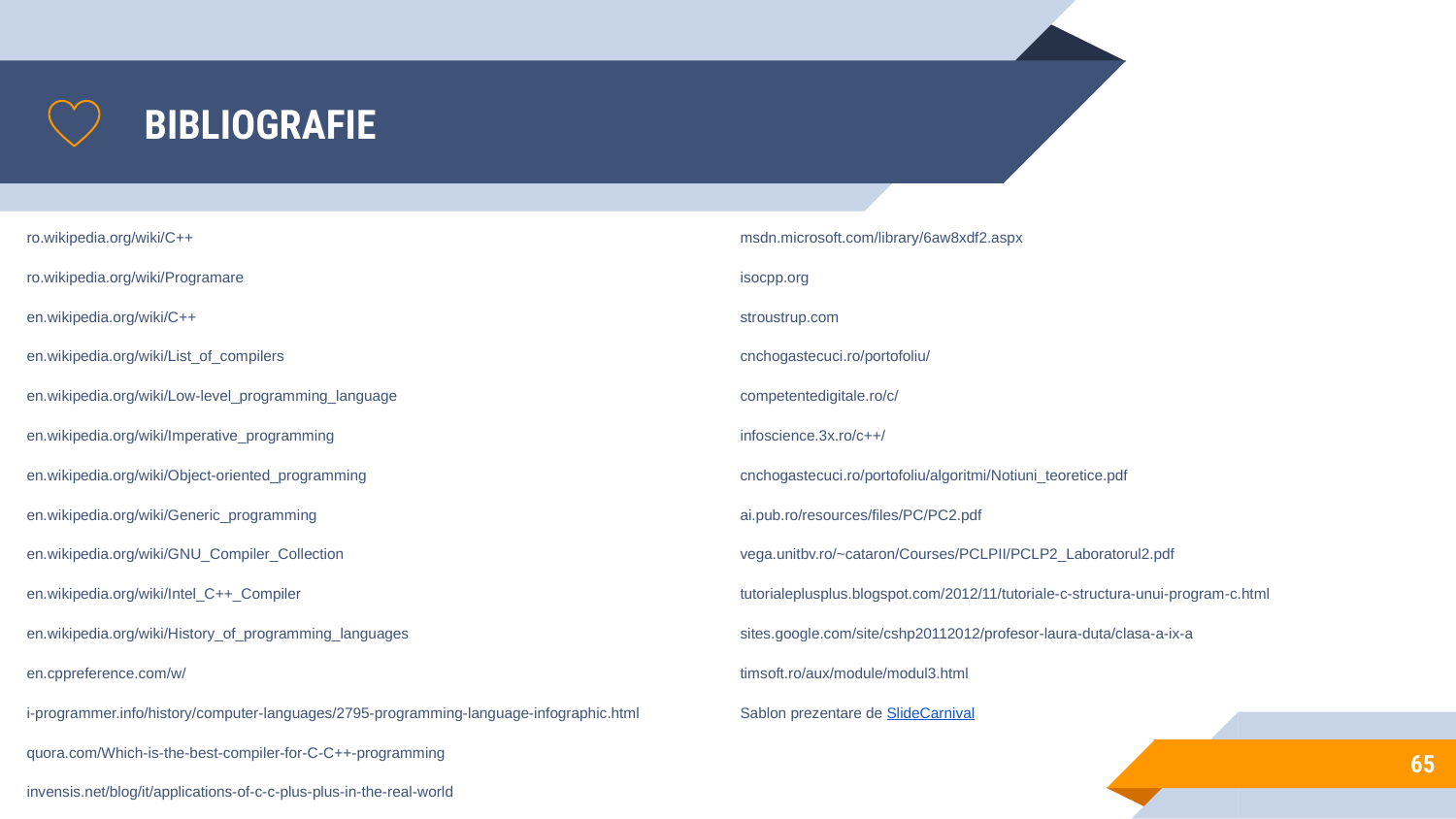

# BIBLIOGRAFIE

ro.wikipedia.org/wiki/C++
ro.wikipedia.org/wiki/Programare
en.wikipedia.org/wiki/C++
en.wikipedia.org/wiki/List_of_compilers
en.wikipedia.org/wiki/Low-level_programming_language
en.wikipedia.org/wiki/Imperative_programming
en.wikipedia.org/wiki/Object-oriented_programming
en.wikipedia.org/wiki/Generic_programming
en.wikipedia.org/wiki/GNU_Compiler_Collection
en.wikipedia.org/wiki/Intel_C++_Compiler
en.wikipedia.org/wiki/History_of_programming_languages
en.cppreference.com/w/
i-programmer.info/history/computer-languages/2795-programming-language-infographic.html
quora.com/Which-is-the-best-compiler-for-C-C++-programming
invensis.net/blog/it/applications-of-c-c-plus-plus-in-the-real-world
msdn.microsoft.com/library/6aw8xdf2.aspx
isocpp.org
stroustrup.com
cnchogastecuci.ro/portofoliu/
competentedigitale.ro/c/
infoscience.3x.ro/c++/
cnchogastecuci.ro/portofoliu/algoritmi/Notiuni_teoretice.pdf
ai.pub.ro/resources/files/PC/PC2.pdf
vega.unitbv.ro/~cataron/Courses/PCLPII/PCLP2_Laboratorul2.pdf
tutorialeplusplus.blogspot.com/2012/11/tutoriale-c-structura-unui-program-c.html
sites.google.com/site/cshp20112012/profesor-laura-duta/clasa-a-ix-a
timsoft.ro/aux/module/modul3.html
Sablon prezentare de SlideCarnival

65